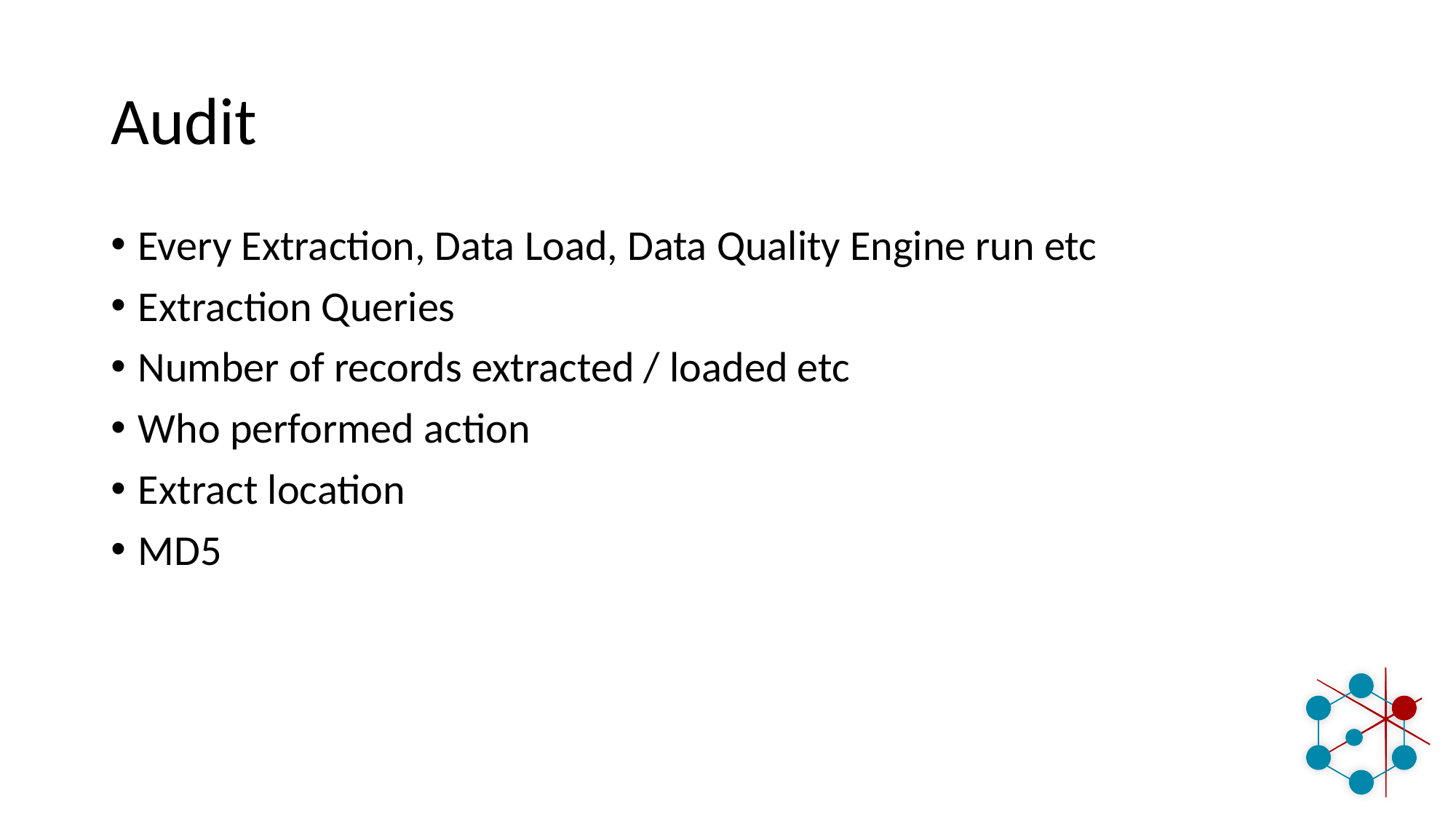

# Audit
Every Extraction, Data Load, Data Quality Engine run etc
Extraction Queries
Number of records extracted / loaded etc
Who performed action
Extract location
MD5